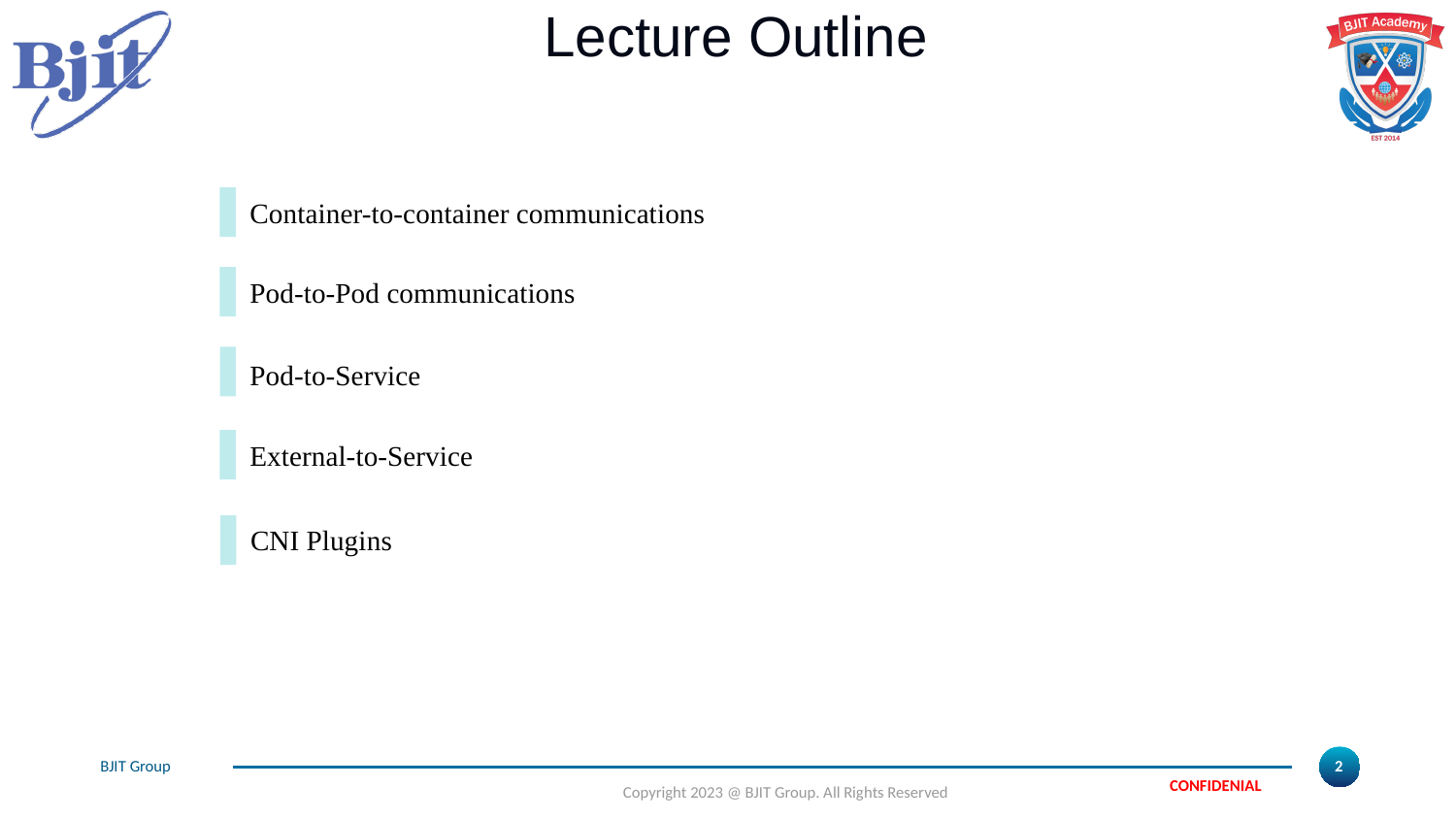

# Lecture Outline
Container-to-container communications

Pod-to-Pod communications

Pod-to-Service

External-to-Service

CNI Plugins